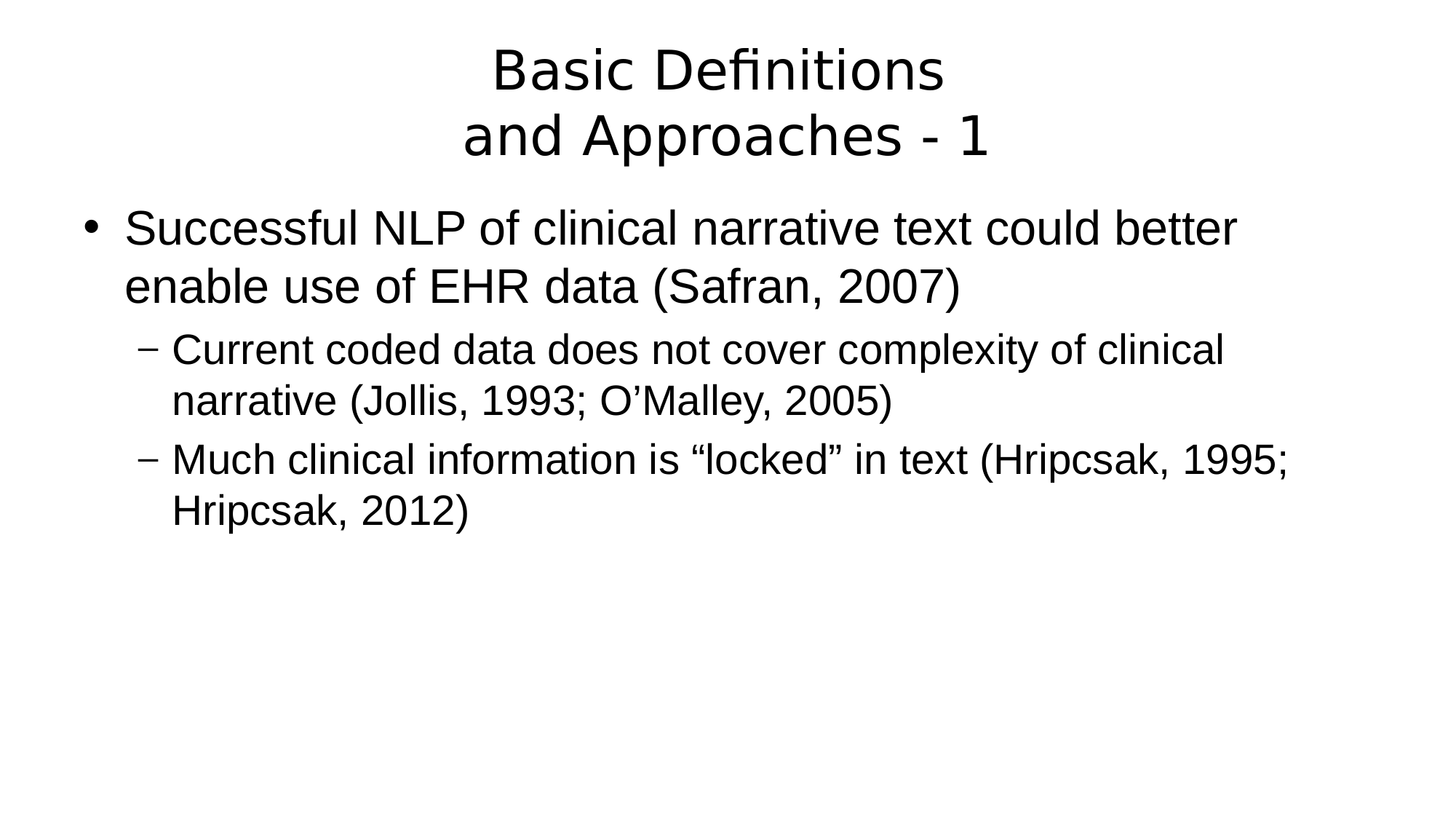

# Basic Definitions and Approaches - 1
Successful NLP of clinical narrative text could better enable use of EHR data (Safran, 2007)
Current coded data does not cover complexity of clinical narrative (Jollis, 1993; O’Malley, 2005)
Much clinical information is “locked” in text (Hripcsak, 1995; Hripcsak, 2012)